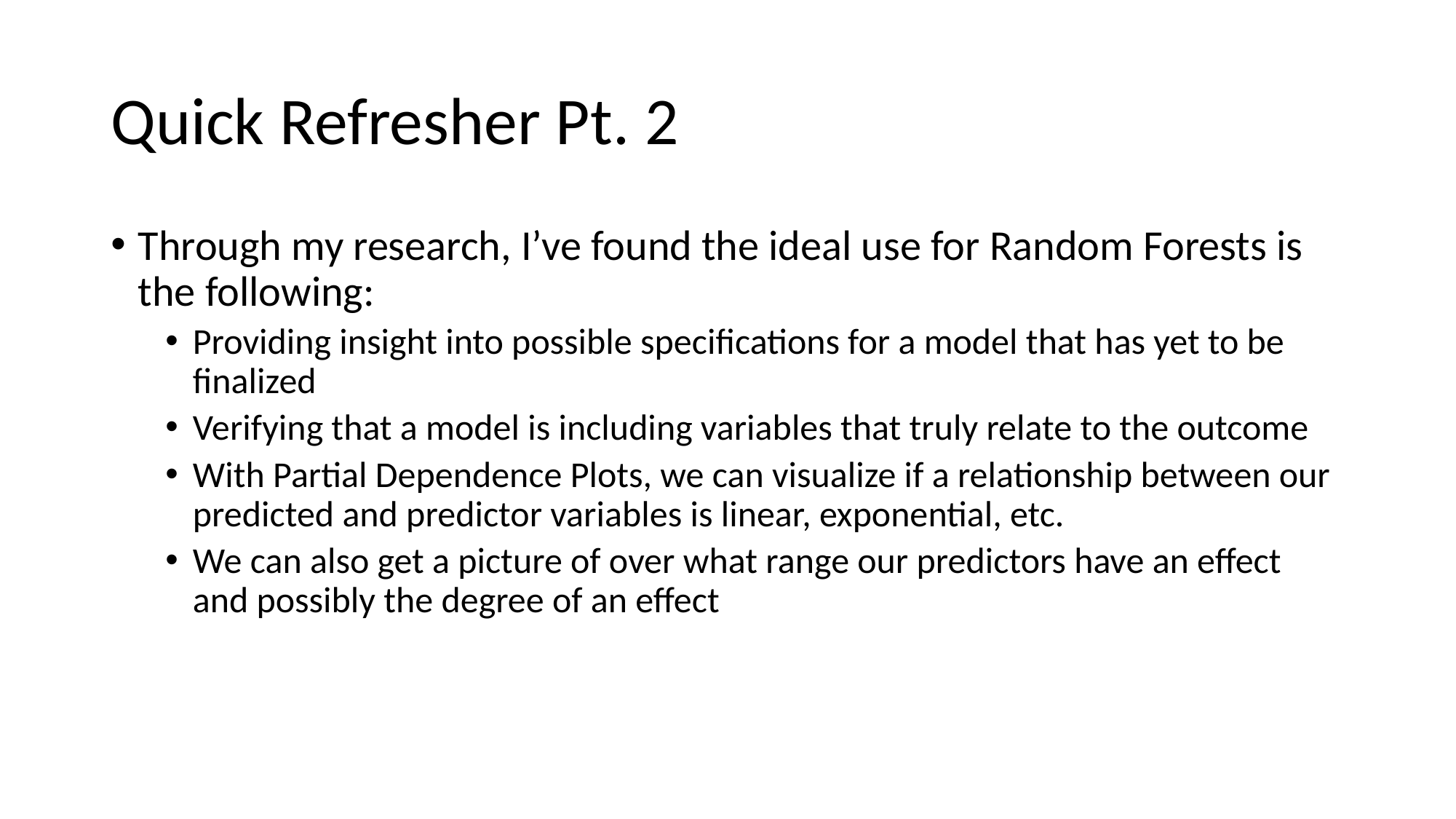

# Quick Refresher Pt. 2
Through my research, I’ve found the ideal use for Random Forests is the following:
Providing insight into possible specifications for a model that has yet to be finalized
Verifying that a model is including variables that truly relate to the outcome
With Partial Dependence Plots, we can visualize if a relationship between our predicted and predictor variables is linear, exponential, etc.
We can also get a picture of over what range our predictors have an effect and possibly the degree of an effect